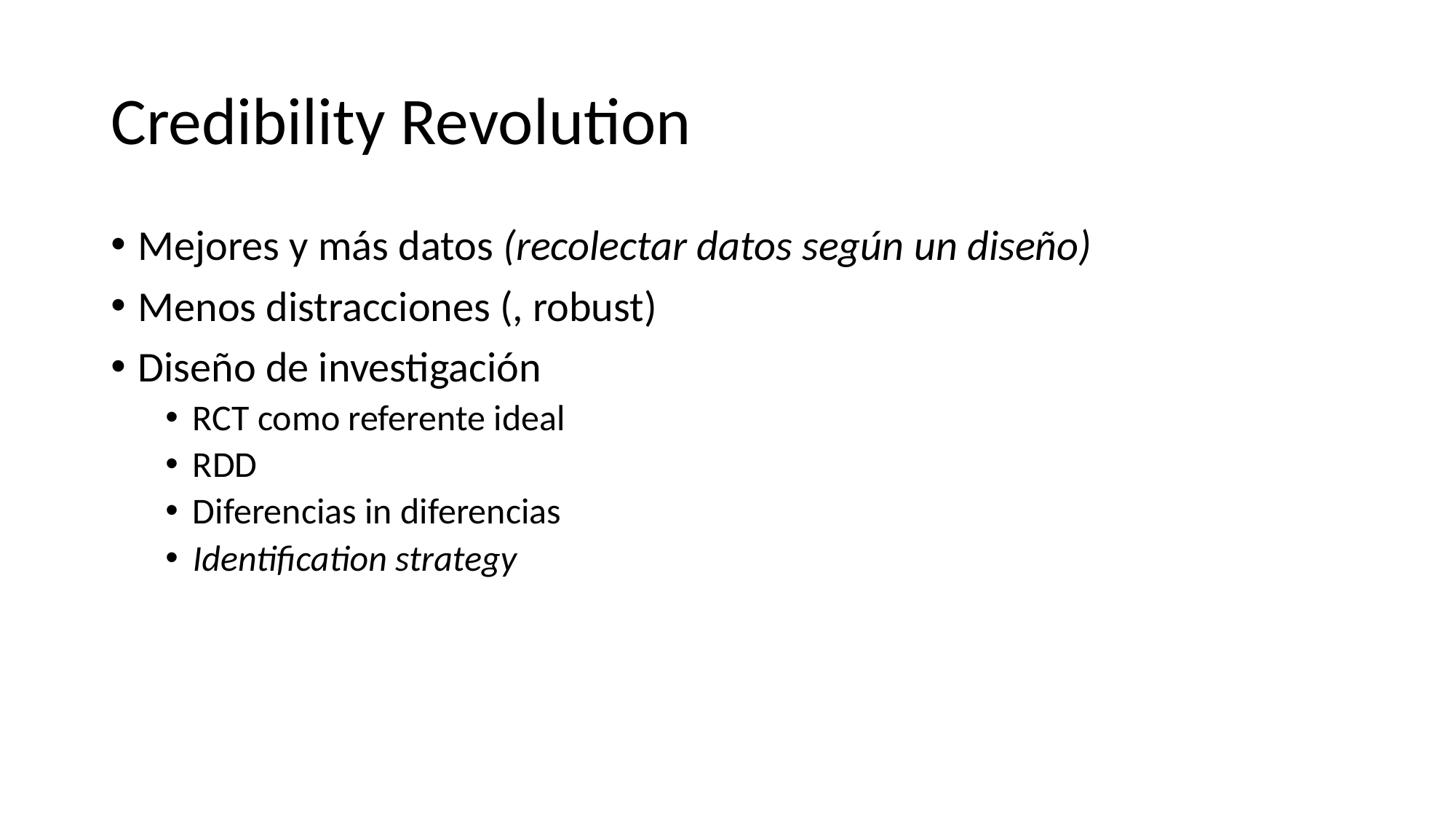

# Credibility Revolution
Mejores y más datos (recolectar datos según un diseño)
Menos distracciones (, robust)
Diseño de investigación
RCT como referente ideal
RDD
Diferencias in diferencias
Identification strategy